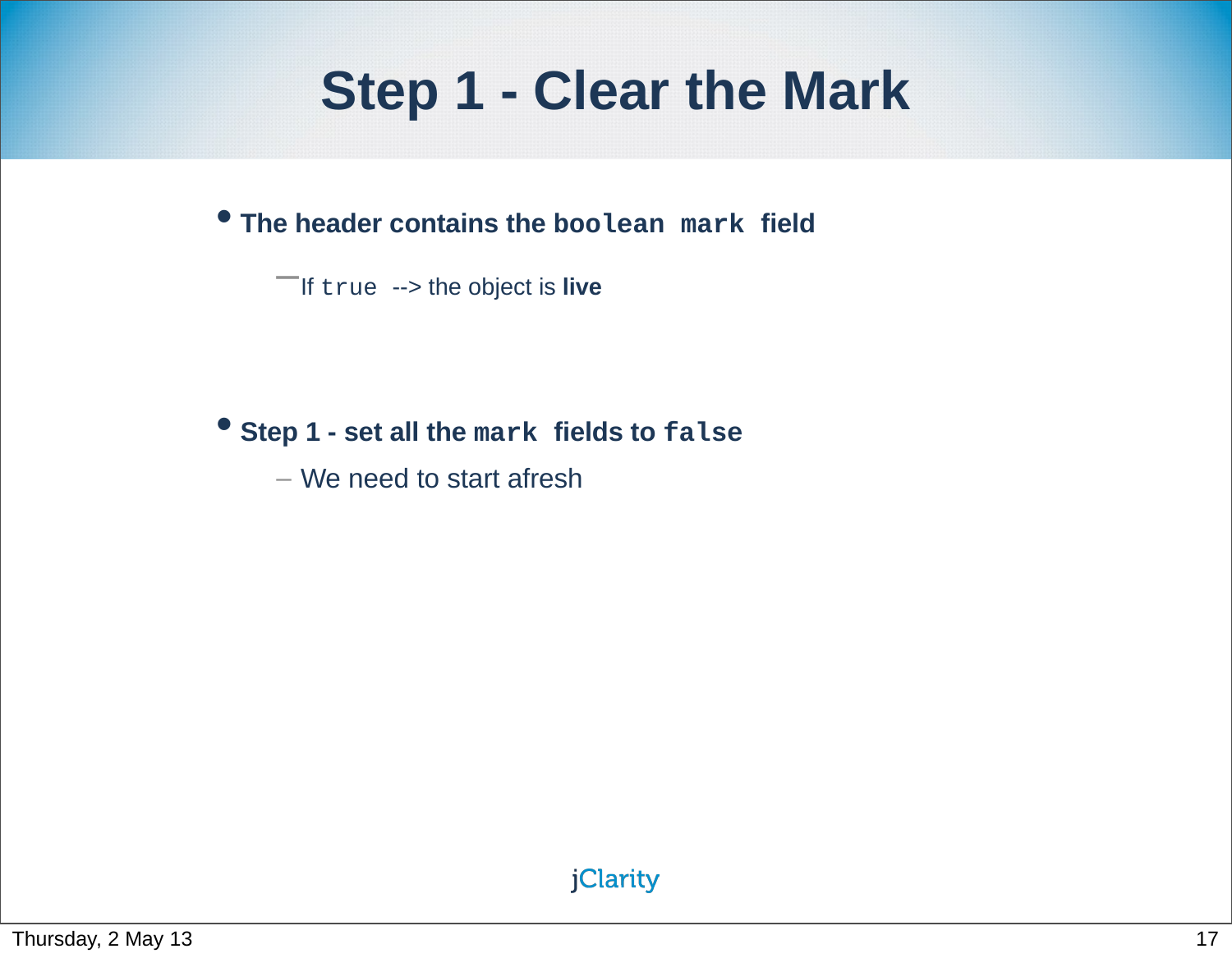

# Step 1 - Clear the Mark
The header contains the boolean mark field
If true --> the object is live

Step 1 - set all the mark fields to false
We need to start afresh
Thursday, 2 May 13
17